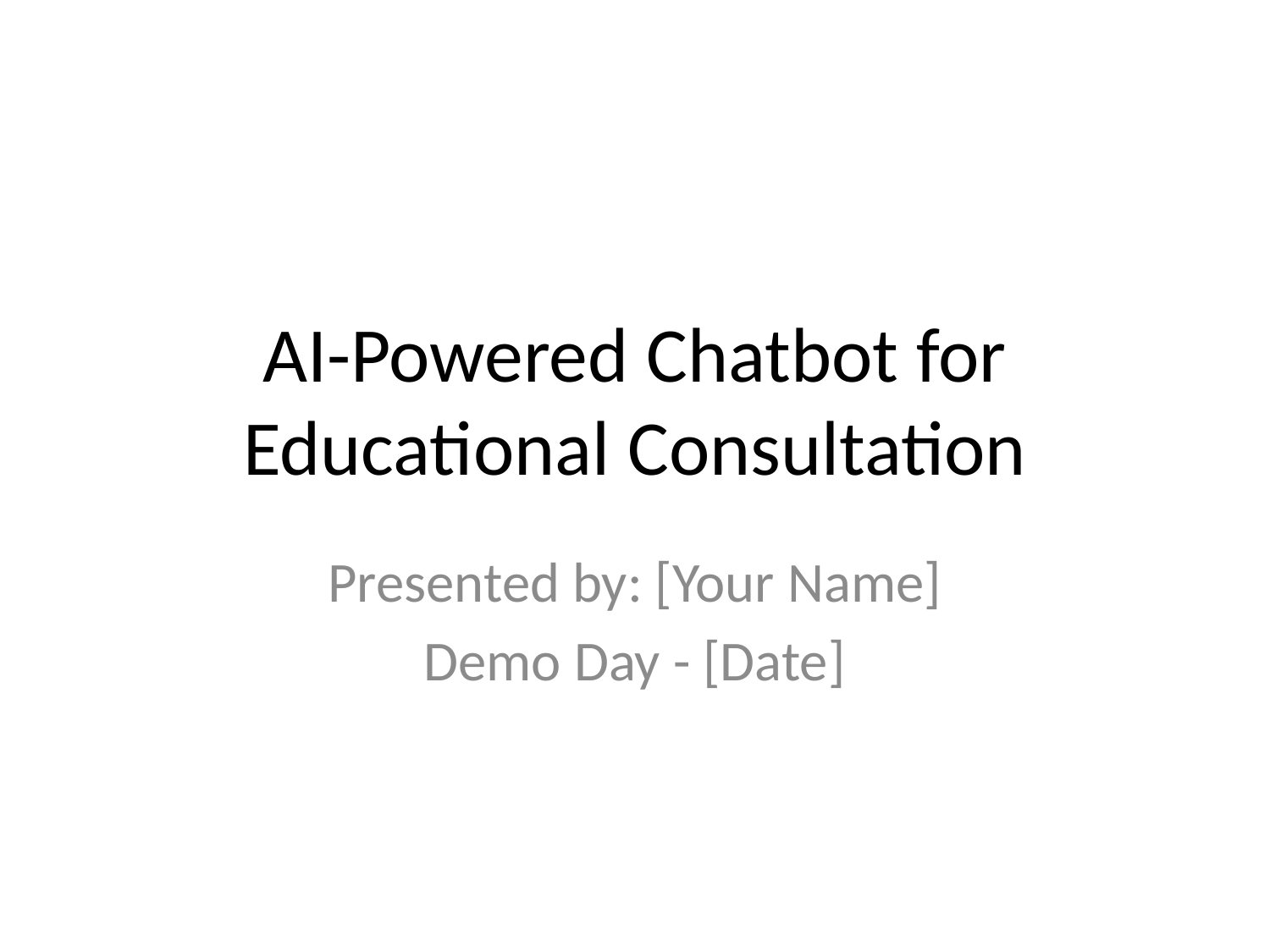

# AI-Powered Chatbot for Educational Consultation
Presented by: [Your Name]
Demo Day - [Date]